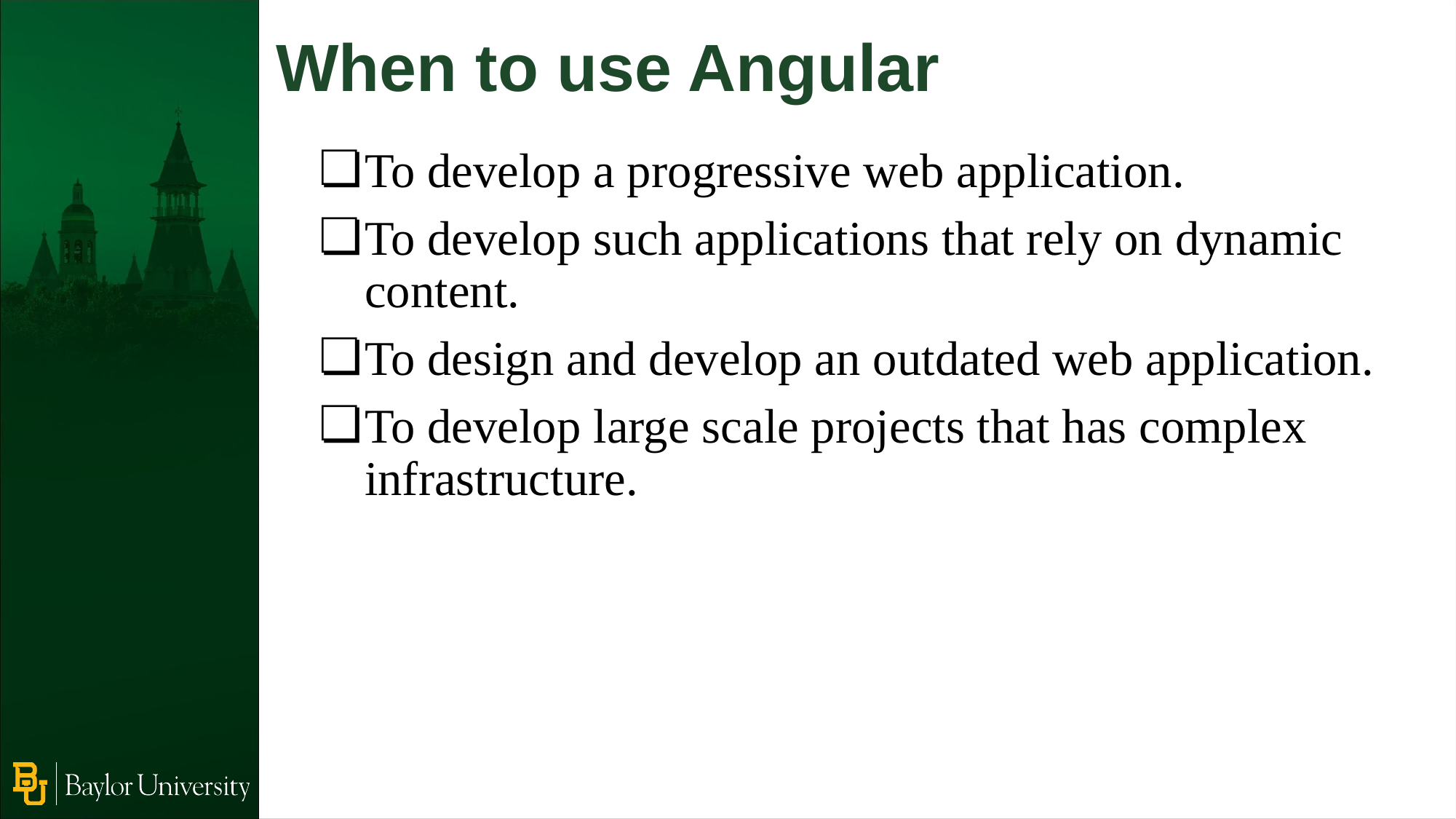

When to use Angular
To develop a progressive web application.
To develop such applications that rely on dynamic content.
To design and develop an outdated web application.
To develop large scale projects that has complex infrastructure.